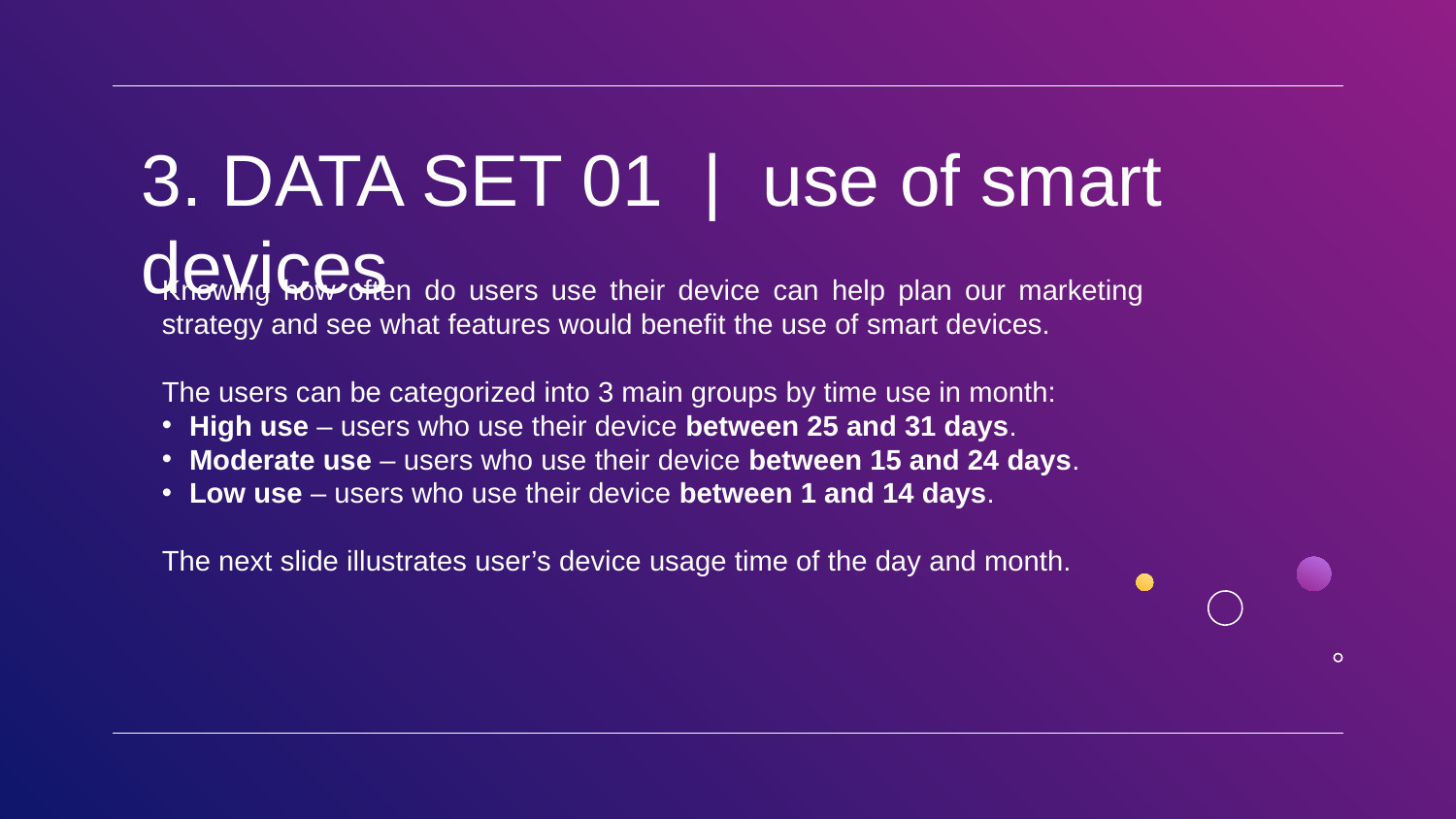

# 3. DATA SET 01  |  use of smart devices
Knowing how often do users use their device can help plan our marketing strategy and see what features would benefit the use of smart devices.

The users can be categorized into 3 main groups by time use in month:
High use – users who use their device between 25 and 31 days.
Moderate use – users who use their device between 15 and 24 days.
Low use – users who use their device between 1 and 14 days.
The next slide illustrates user’s device usage time of the day and month.